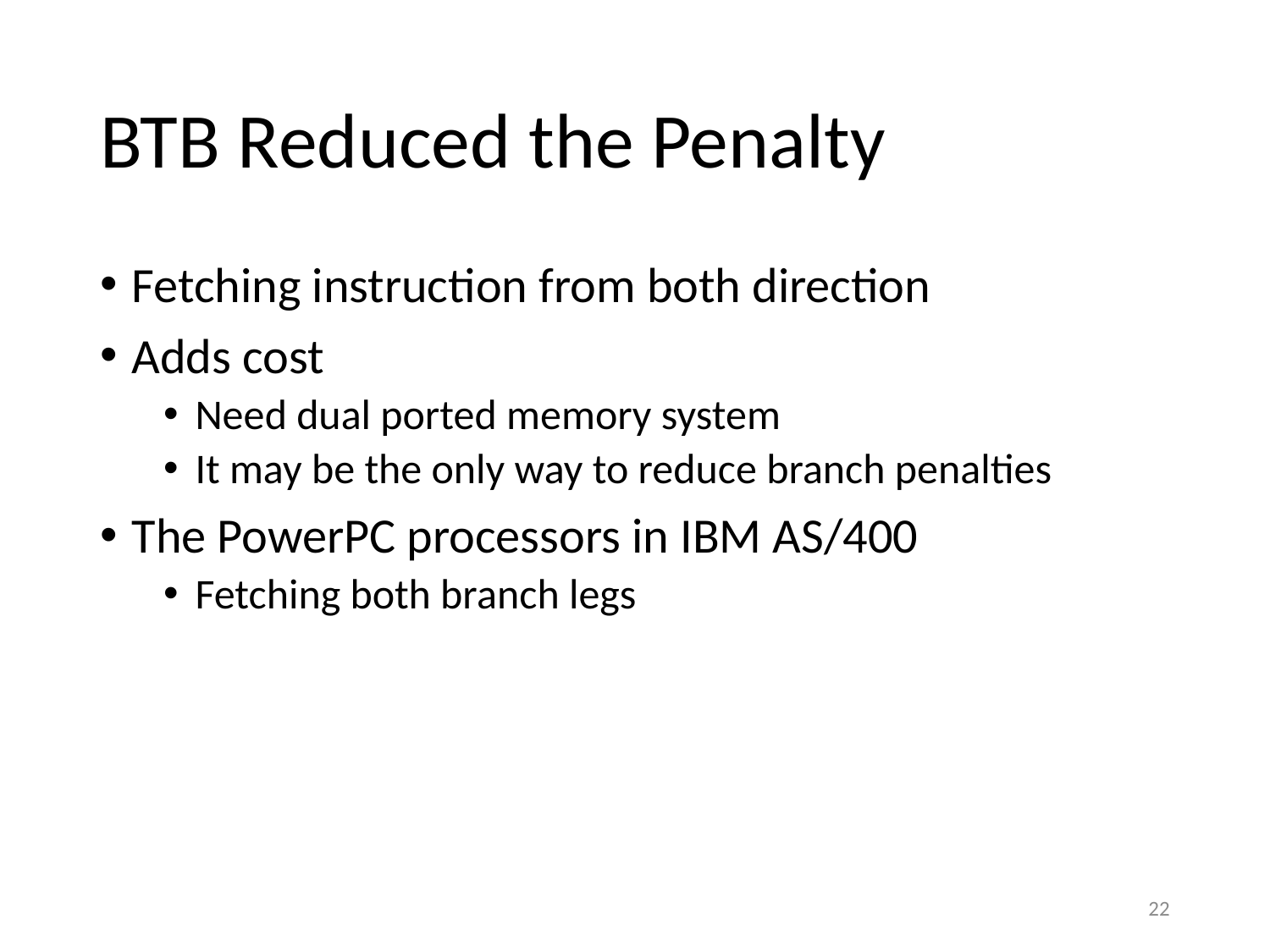

# BTB Reduced the Penalty
Fetching instruction from both direction
Adds cost
Need dual ported memory system
It may be the only way to reduce branch penalties
The PowerPC processors in IBM AS/400
Fetching both branch legs
22